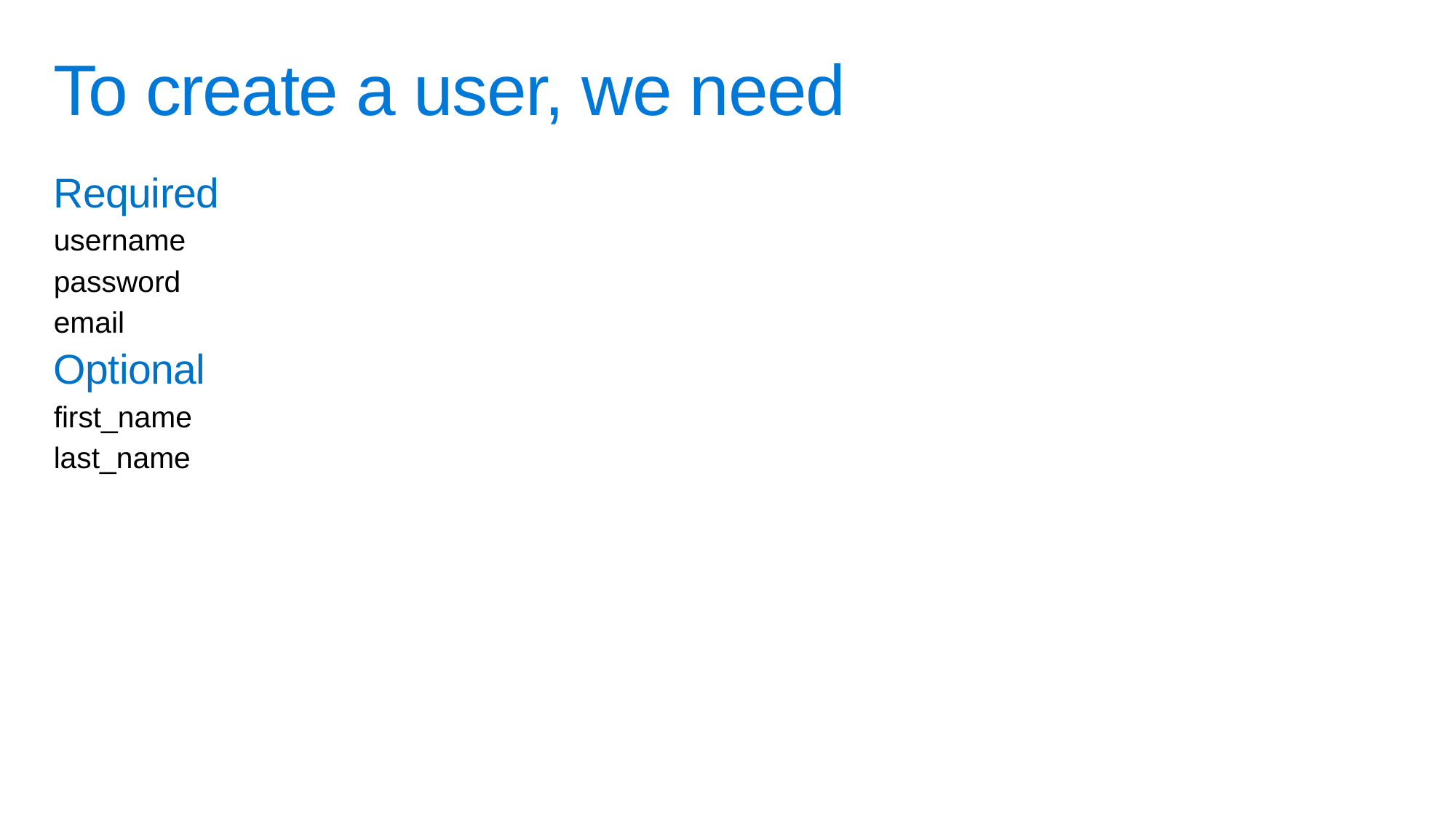

# To create a user, we need
Required
username
password
email
Optional
first_name
last_name